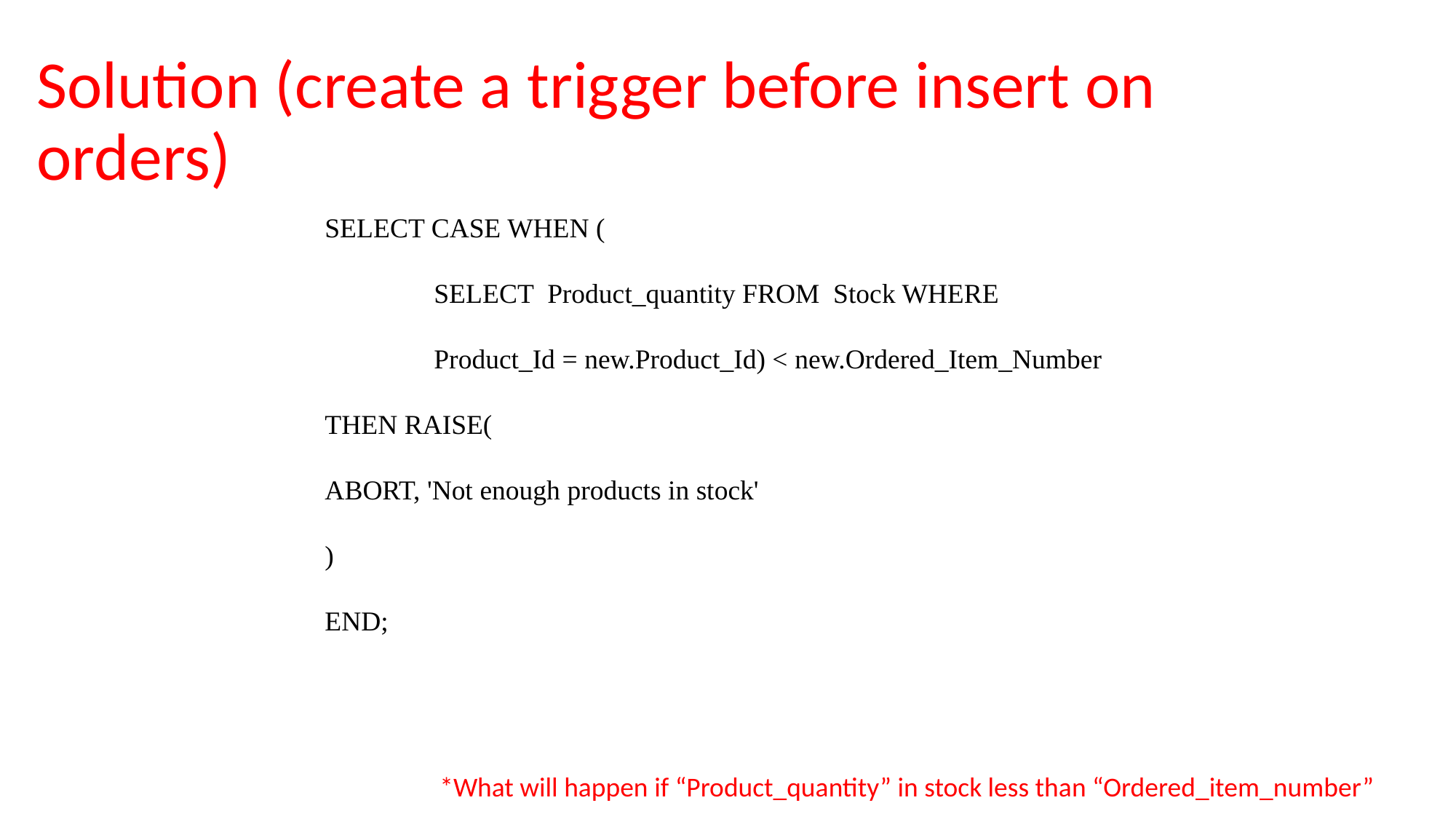

# Solution (create a trigger before insert on orders)

SELECT CASE WHEN (

	SELECT  Product_quantity FROM  Stock WHERE

	Product_Id = new.Product_Id) < new.Ordered_Item_Number

THEN RAISE(

ABORT, 'Not enough products in stock'

)

END;
*What will happen if “Product_quantity” in stock less than “Ordered_item_number”